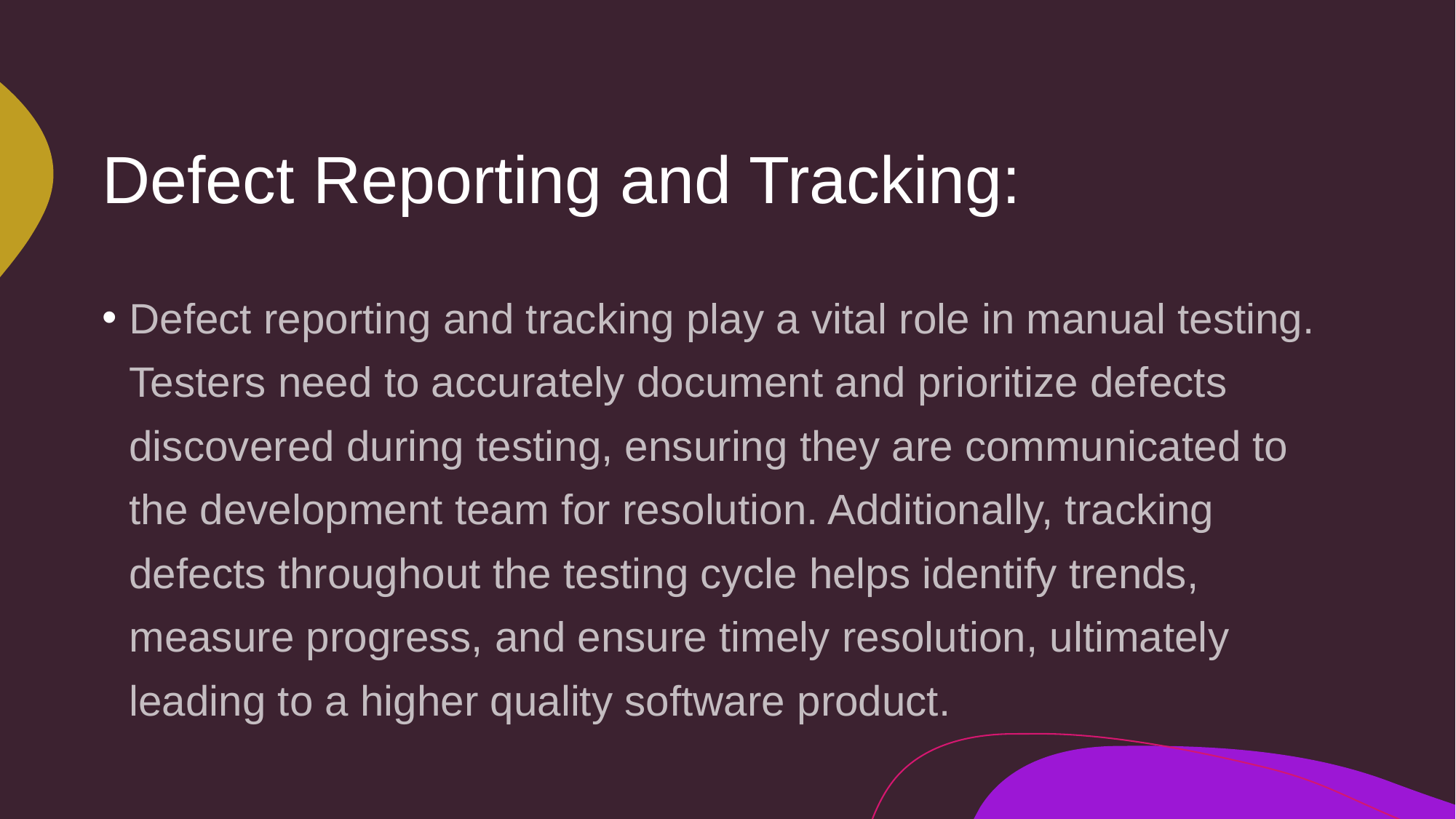

# Defect Reporting and Tracking:
Defect reporting and tracking play a vital role in manual testing. Testers need to accurately document and prioritize defects discovered during testing, ensuring they are communicated to the development team for resolution. Additionally, tracking defects throughout the testing cycle helps identify trends, measure progress, and ensure timely resolution, ultimately leading to a higher quality software product.